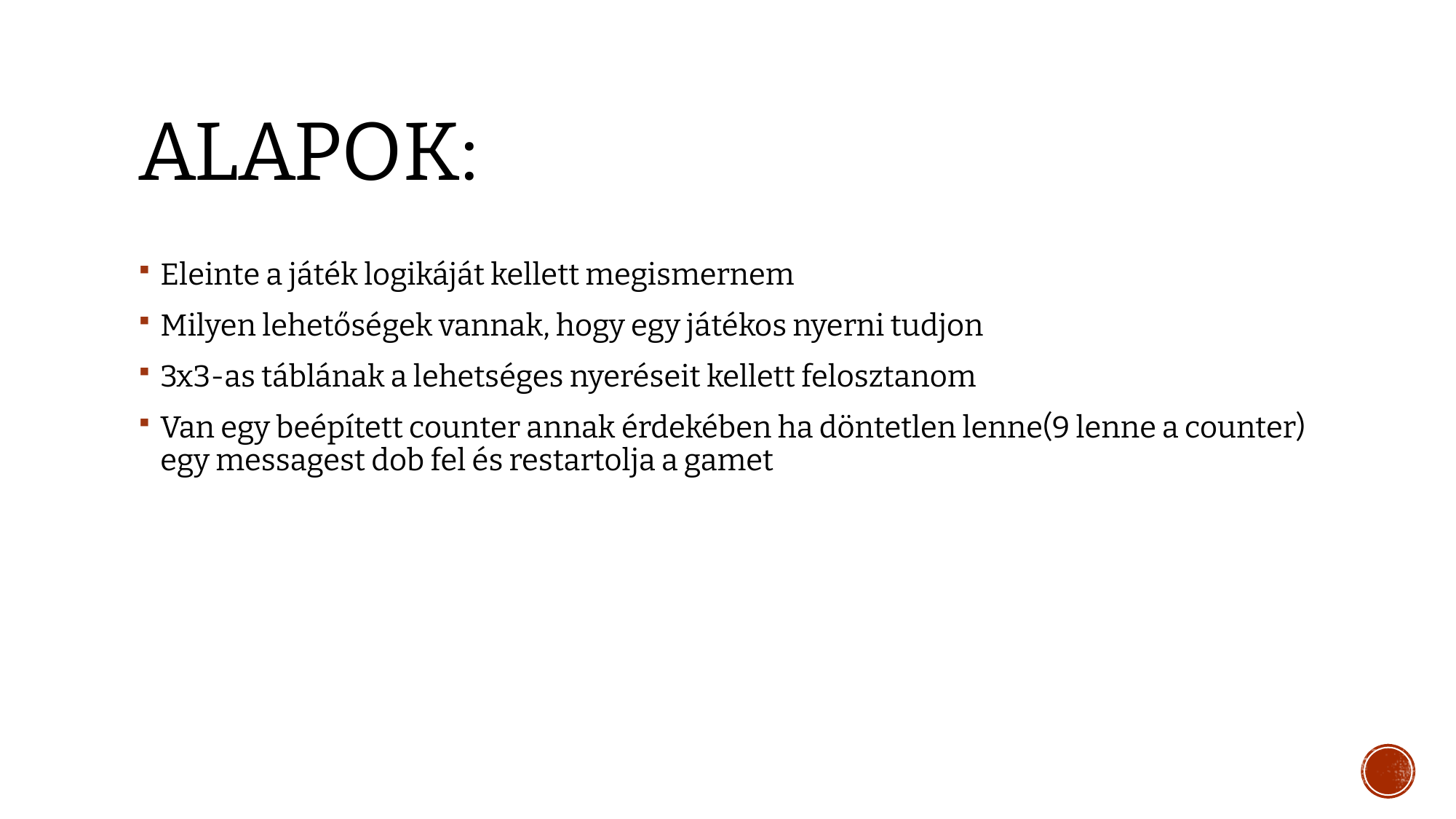

# Alapok:
Eleinte a játék logikáját kellett megismernem
Milyen lehetőségek vannak, hogy egy játékos nyerni tudjon
3x3-as táblának a lehetséges nyeréseit kellett felosztanom
Van egy beépített counter annak érdekében ha döntetlen lenne(9 lenne a counter) egy messagest dob fel és restartolja a gamet